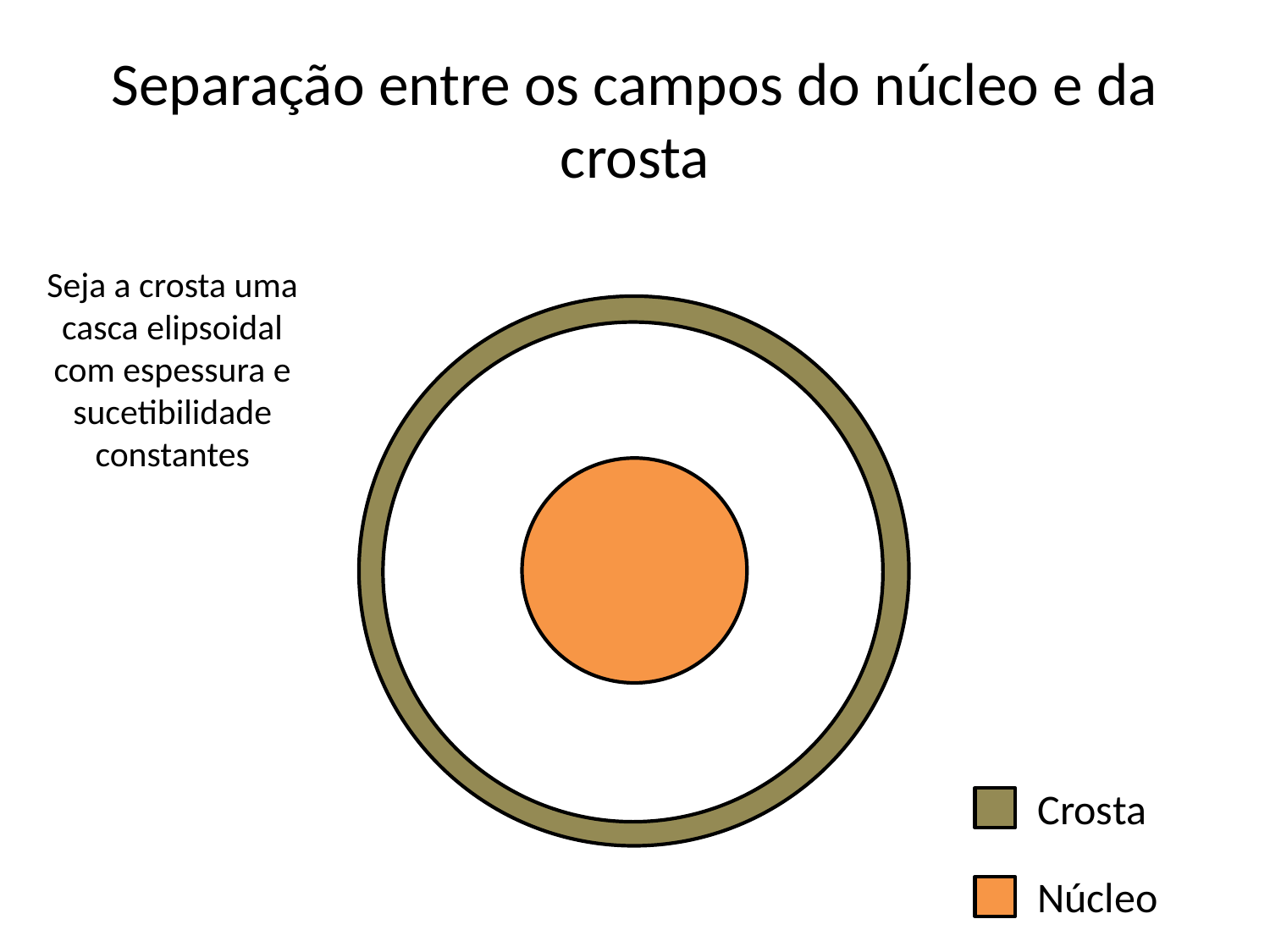

# Separação entre os campos do núcleo e da crosta
Seja a crosta uma casca elipsoidal com espessura e sucetibilidade constantes

Crosta

Núcleo